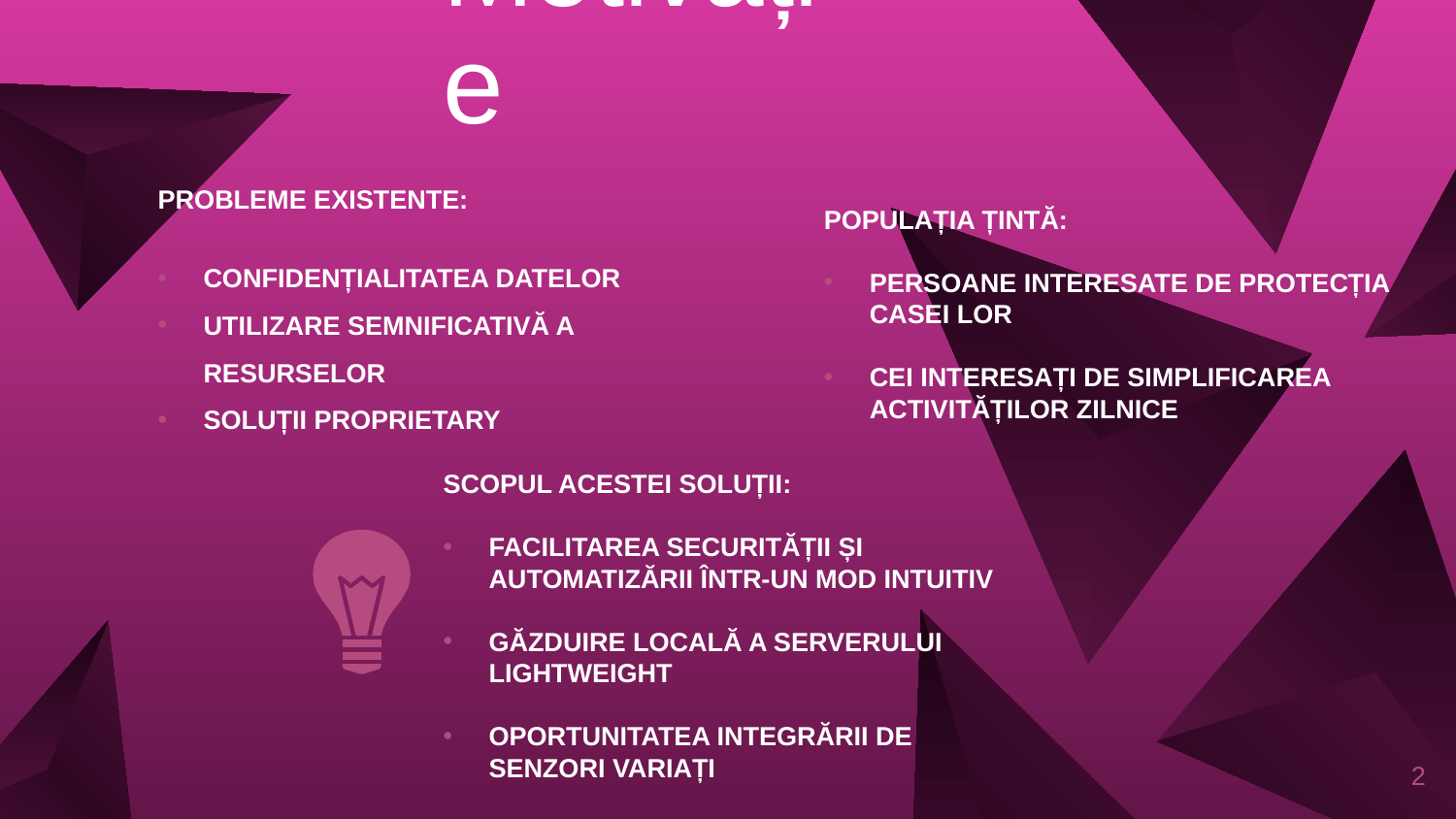

# Motivație
PROBLEME EXISTENTE:

CONFIDENȚIALITATEA DATELOR
UTILIZARE SEMNIFICATIVĂ A RESURSELOR
SOLUȚII PROPRIETARY

POPULAȚIA ȚINTĂ:

PERSOANE INTERESATE DE PROTECȚIA CASEI LOR

CEI INTERESAȚI DE SIMPLIFICAREA ACTIVITĂȚILOR ZILNICE

SCOPUL ACESTEI SOLUȚII:

FACILITAREA SECURITĂȚII ȘI AUTOMATIZĂRII ÎNTR-UN MOD INTUITIV

GĂZDUIRE LOCALĂ A SERVERULUI LIGHTWEIGHT

OPORTUNITATEA INTEGRĂRII DE SENZORI VARIAȚI

2